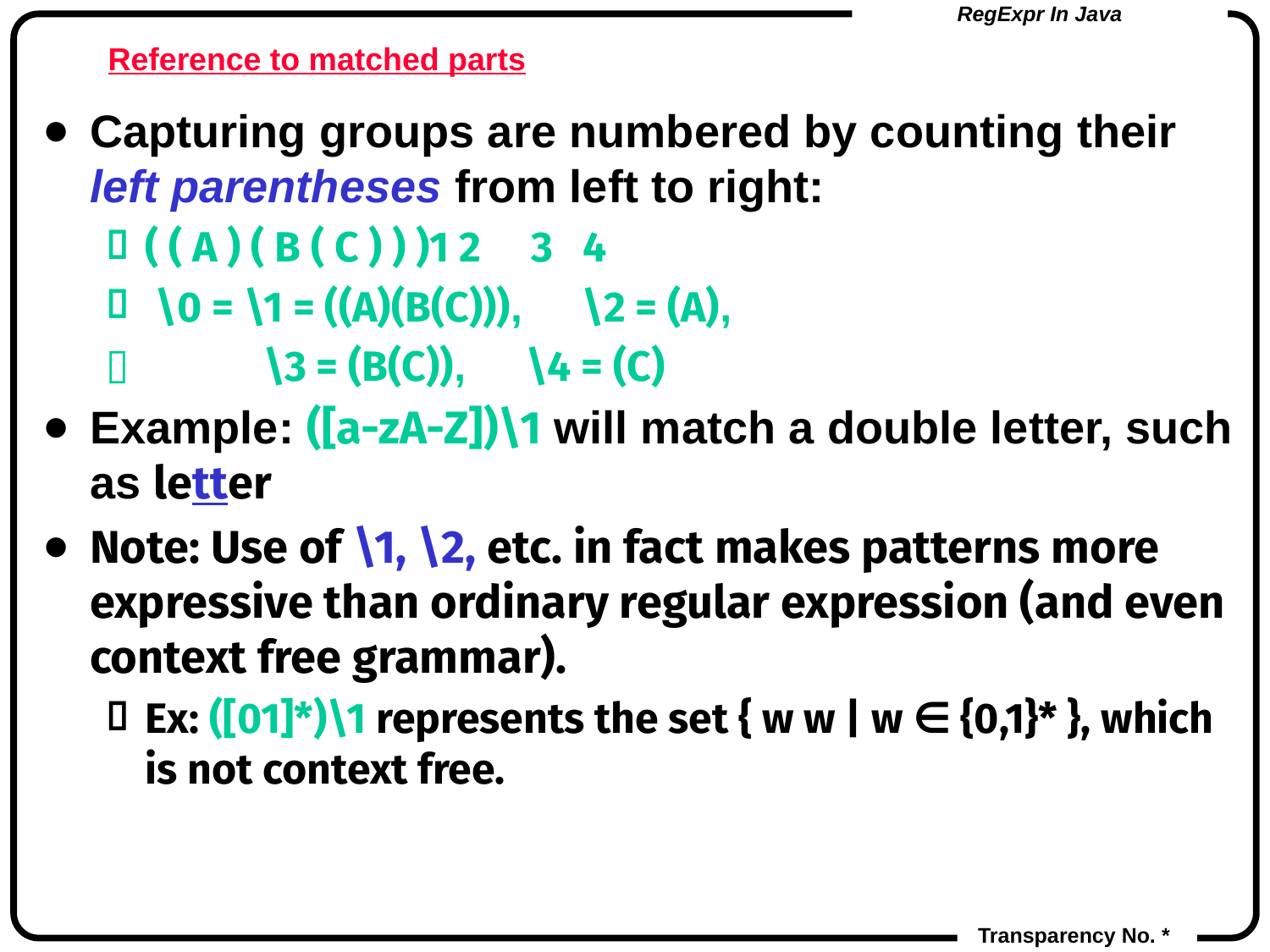

# Reference to matched parts
Capturing groups are numbered by counting their left parentheses from left to right:
( ( A ) ( B ( C ) ) )1 2     3   4
 \0 = \1 = ((A)(B(C))),     \2 = (A),
          \3 = (B(C)),     	\4 = (C)
Example: ([a-zA-Z])\1 will match a double letter, such as letter
Note: Use of \1, \2, etc. in fact makes patterns more expressive than ordinary regular expression (and even context free grammar).
Ex: ([01]*)\1 represents the set { w w | w ∈ {0,1}* }, which is not context free.